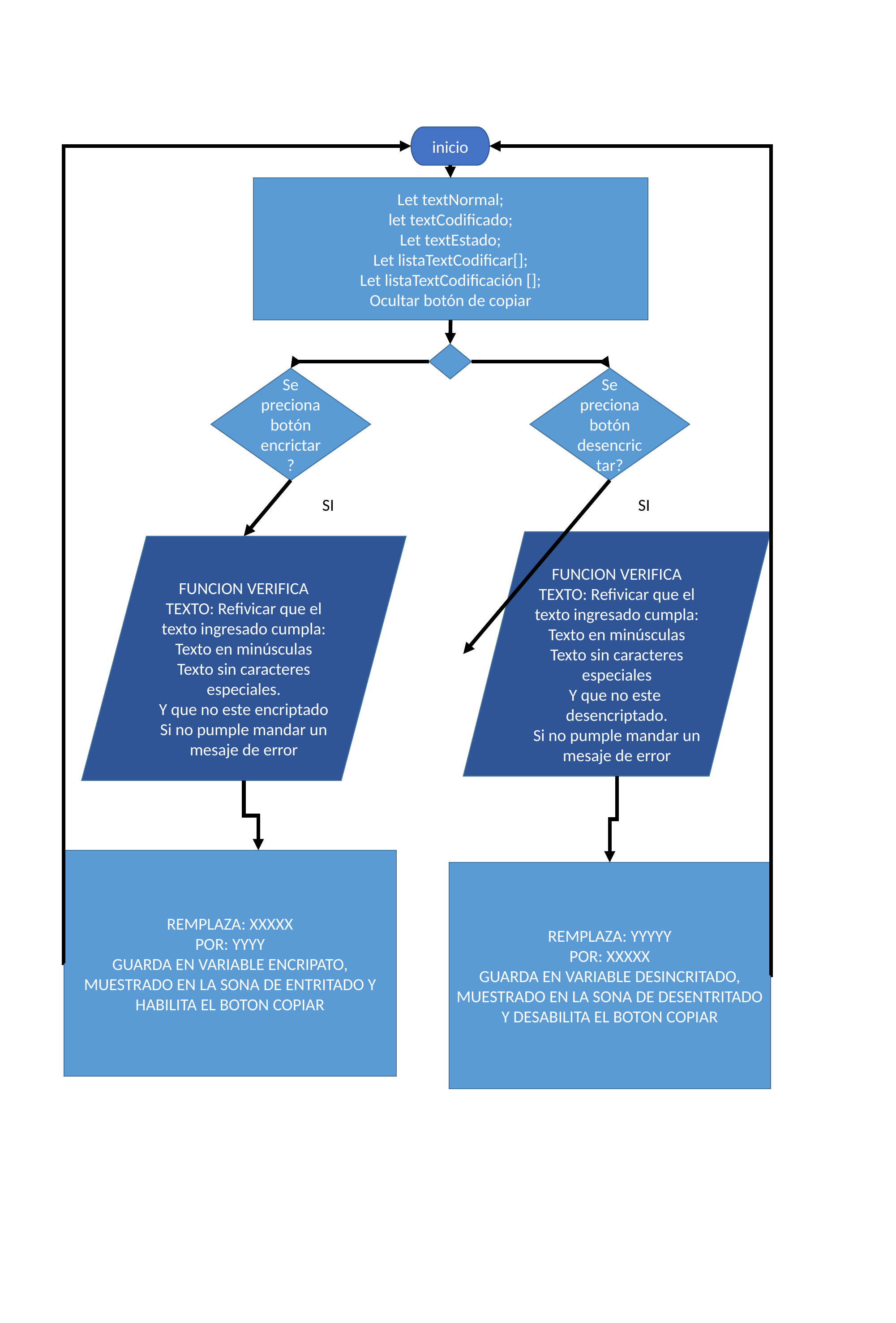

inicio
Let textNormal;
let textCodificado;
Let textEstado;
Let listaTextCodificar[];
Let listaTextCodificación [];
Ocultar botón de copiar

Se preciona botón encrictar?
Se preciona botón desencrictar?
SI

SI

FUNCION VERIFICA TEXTO: Refivicar que el texto ingresado cumpla:
Texto en minúsculas
Texto sin caracteres especiales
Y que no este  desencriptado.
Si no pumple mandar un mesaje de error
FUNCION VERIFICA TEXTO: Refivicar que el texto ingresado cumpla:
Texto en minúsculas
Texto sin caracteres especiales.
Y que no este encriptado
Si no pumple mandar un mesaje de error
REMPLAZA: XXXXX
POR: YYYY
GUARDA EN VARIABLE ENCRIPATO, MUESTRADO EN LA SONA DE ENTRITADO Y HABILITA EL BOTON COPIAR
REMPLAZA: YYYYY
POR: XXXXX
GUARDA EN VARIABLE DESINCRITADO, MUESTRADO EN LA SONA DE DESENTRITADO Y DESABILITA EL BOTON COPIAR